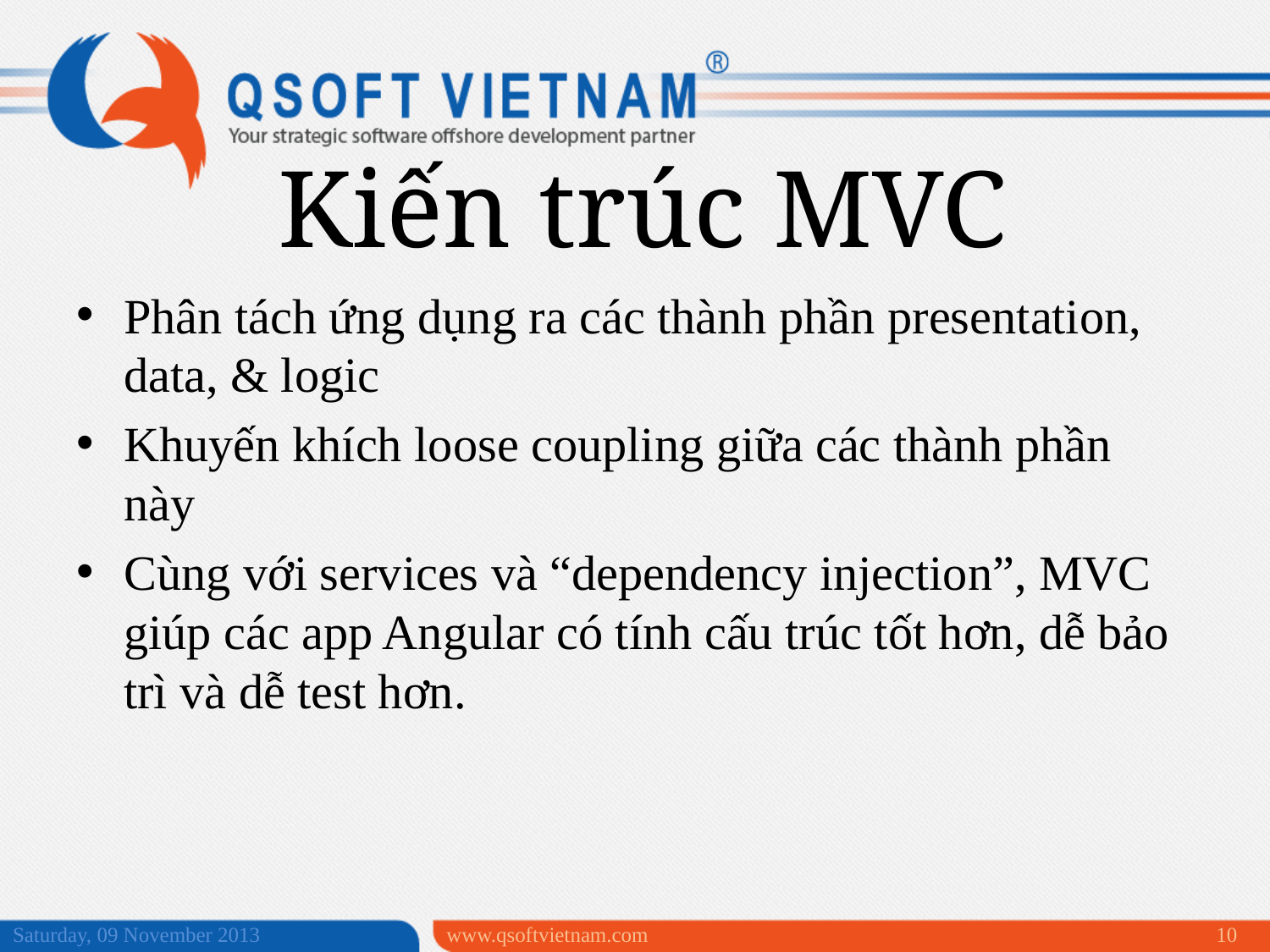

Kiến trúc MVC
Phân tách ứng dụng ra các thành phần presentation, data, & logic
Khuyến khích loose coupling giữa các thành phần này
Cùng với services và “dependency injection”, MVC giúp các app Angular có tính cấu trúc tốt hơn, dễ bảo trì và dễ test hơn.
Saturday, 09 November 2013
www.qsoftvietnam.com
10